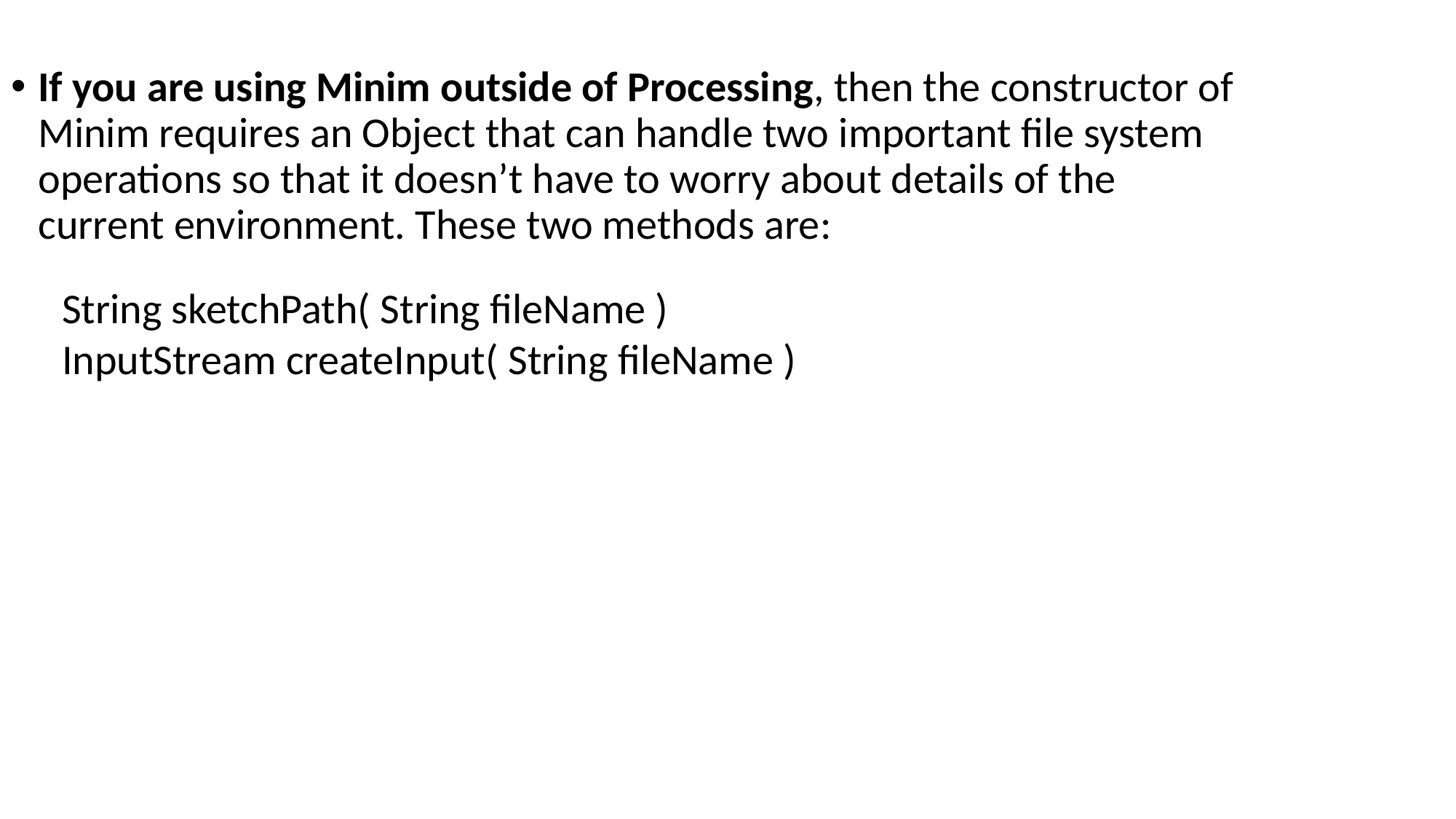

If you are using Minim outside of Processing, then the constructor of Minim requires an Object that can handle two important file system operations so that it doesn’t have to worry about details of the current environment. These two methods are:
String sketchPath( String fileName )
InputStream createInput( String fileName )